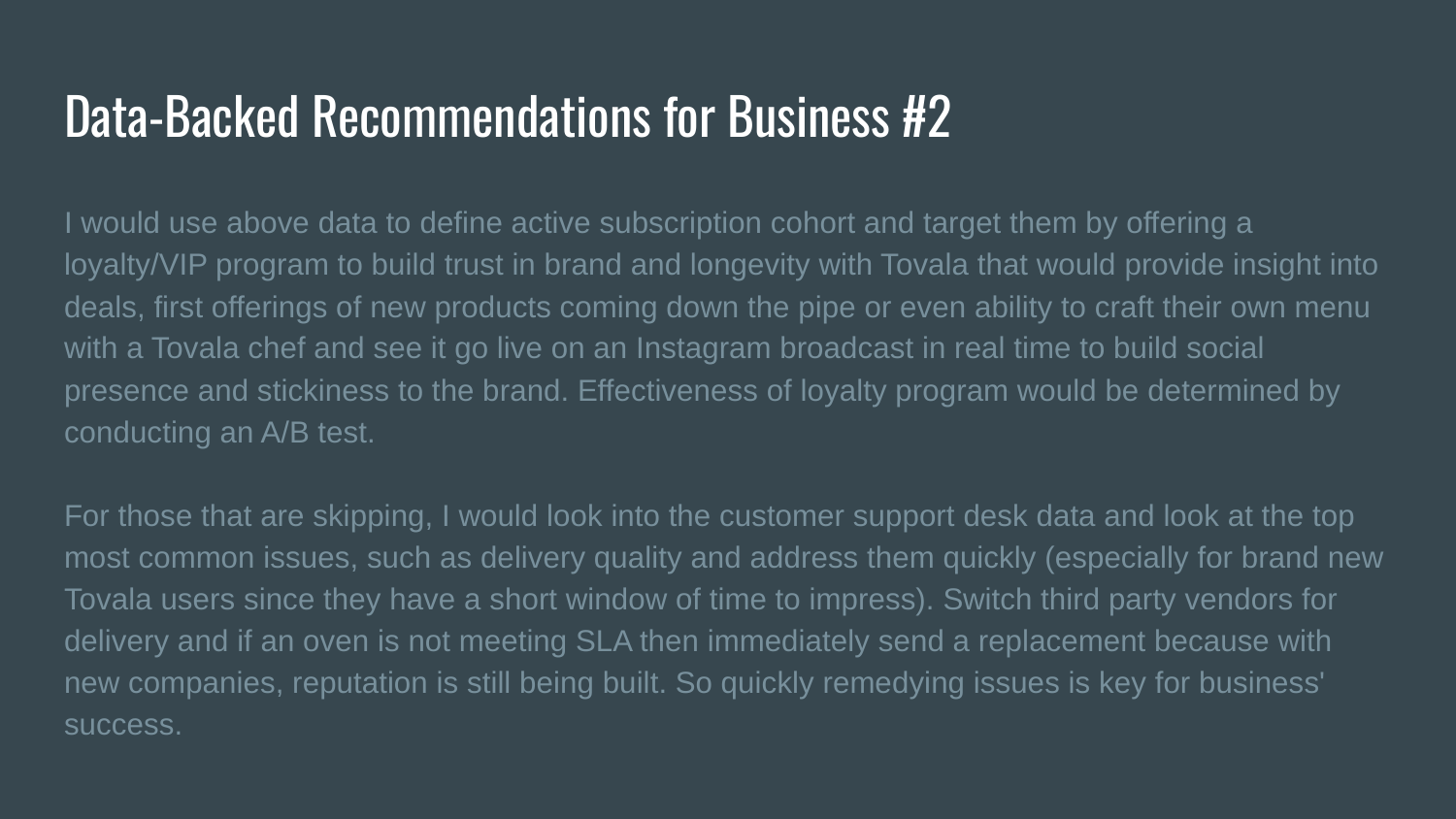

# Data-Backed Recommendations for Business #2

I would use above data to define active subscription cohort and target them by offering a loyalty/VIP program to build trust in brand and longevity with Tovala that would provide insight into deals, first offerings of new products coming down the pipe or even ability to craft their own menu with a Tovala chef and see it go live on an Instagram broadcast in real time to build social presence and stickiness to the brand. Effectiveness of loyalty program would be determined by conducting an A/B test.

For those that are skipping, I would look into the customer support desk data and look at the top most common issues, such as delivery quality and address them quickly (especially for brand new Tovala users since they have a short window of time to impress). Switch third party vendors for delivery and if an oven is not meeting SLA then immediately send a replacement because with new companies, reputation is still being built. So quickly remedying issues is key for business' success.